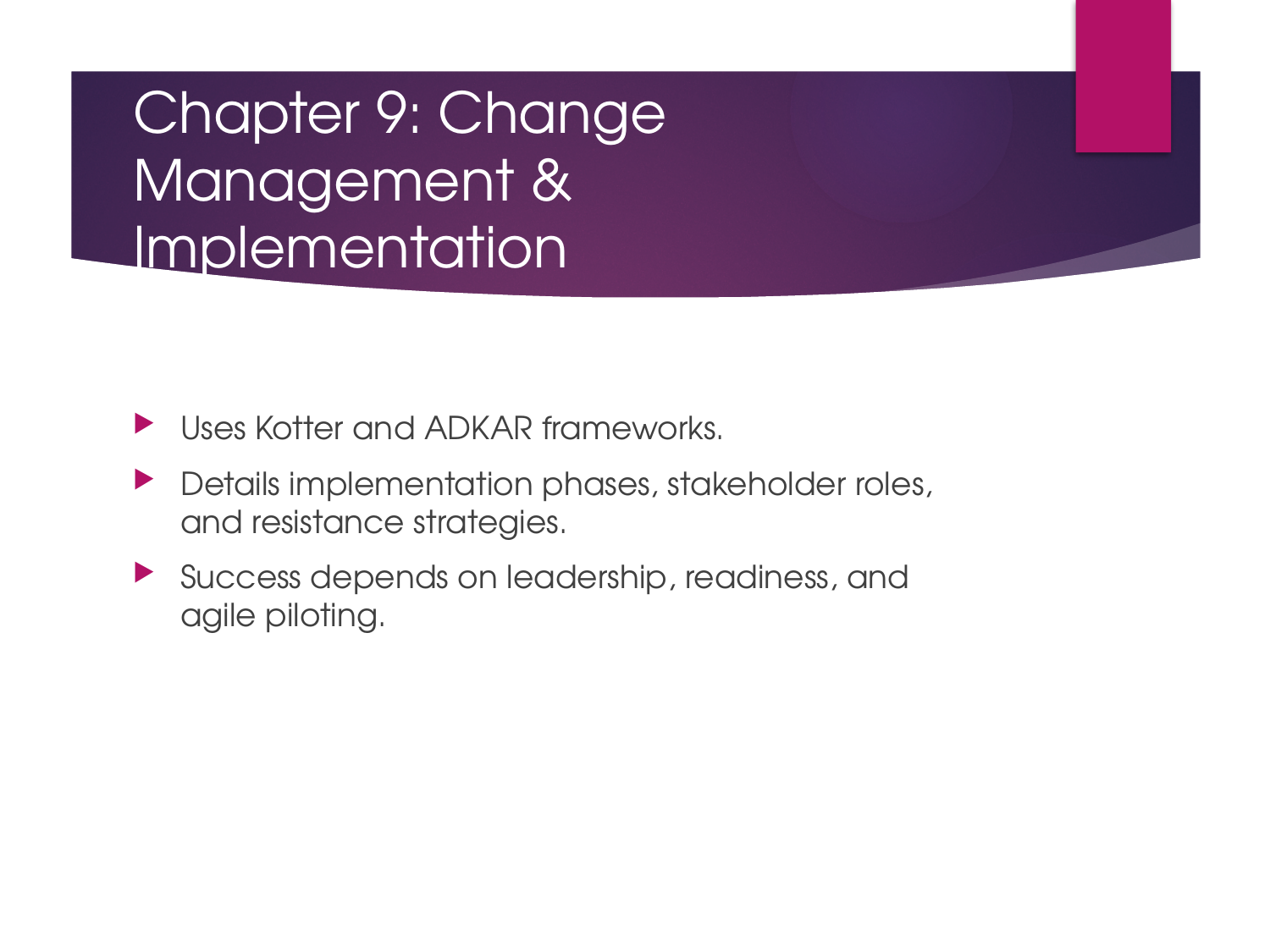

# Chapter 9: Change Management & Implementation

Uses Kotter and ADKAR frameworks.
Details implementation phases, stakeholder roles, and resistance strategies.
Success depends on leadership, readiness, and agile piloting.